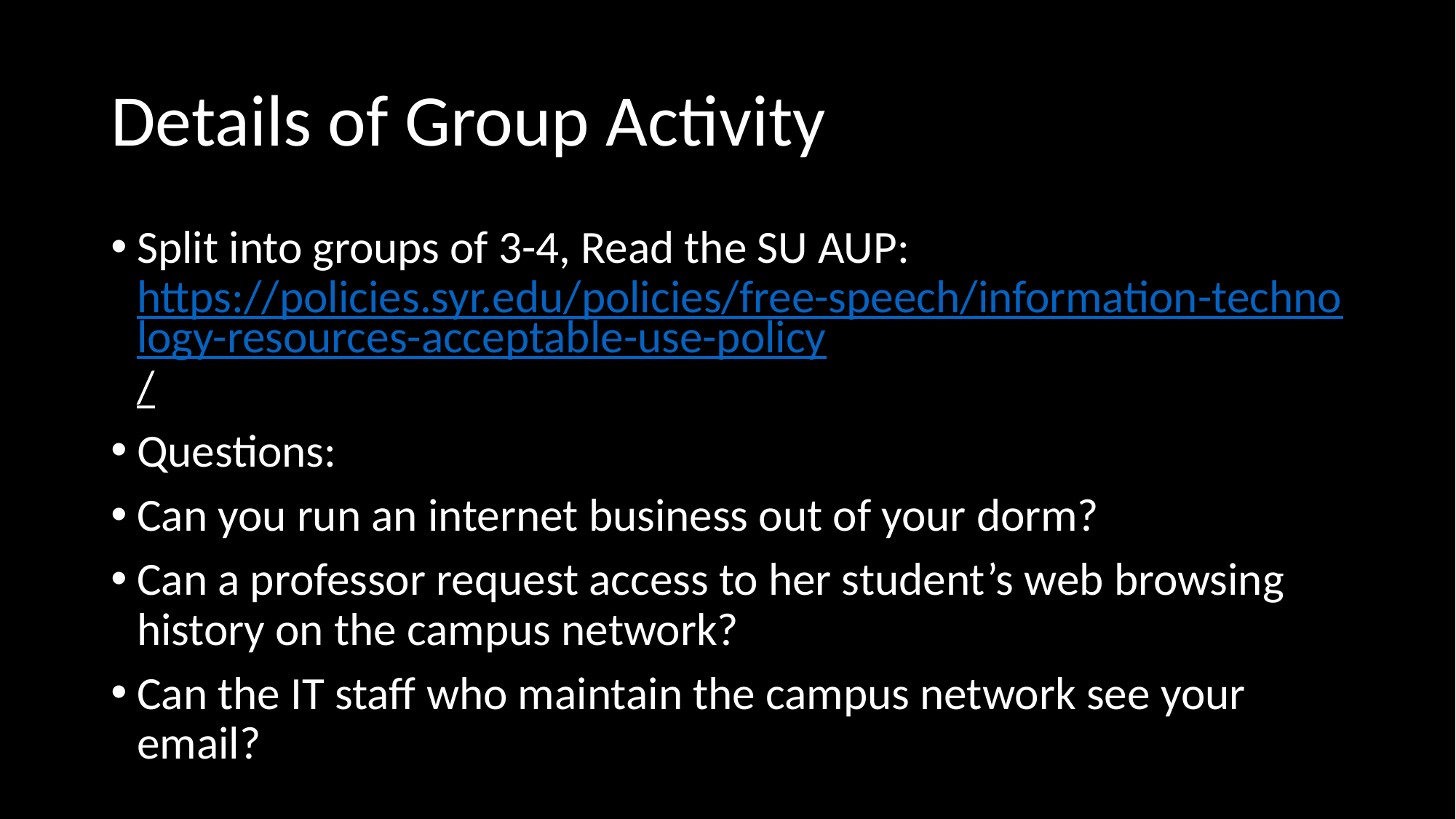

# Details of Group Activity
Split into groups of 3-4, Read the SU AUP: https://policies.syr.edu/policies/free-speech/information-technology-resources-acceptable-use-policy/
Questions:
Can you run an internet business out of your dorm?
Can a professor request access to her student’s web browsing history on the campus network?
Can the IT staff who maintain the campus network see your email?